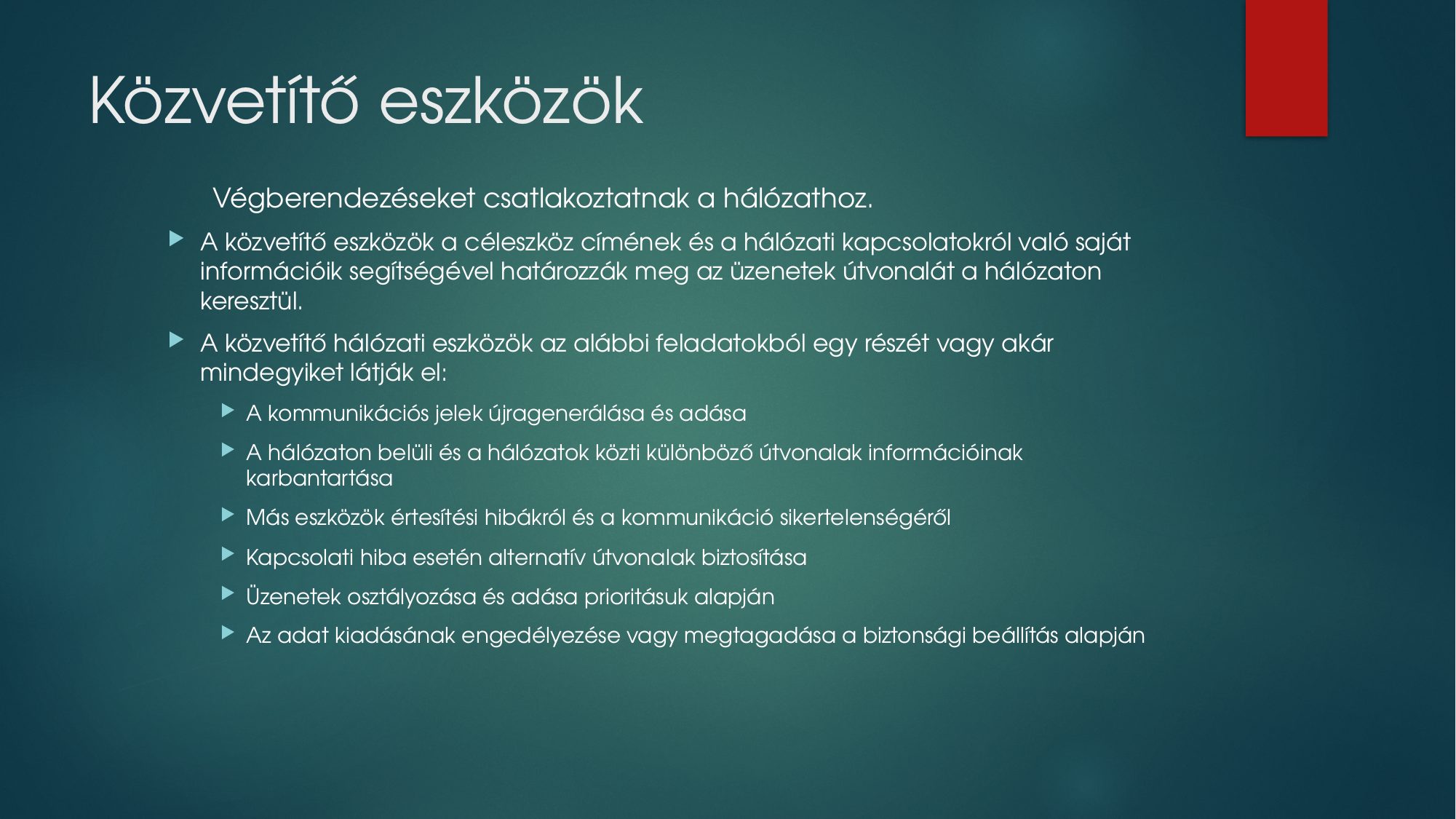

# Közvetítő eszközök
	Végberendezéseket csatlakoztatnak a hálózathoz.
A közvetítő eszközök a céleszköz címének és a hálózati kapcsolatokról való saját információik segítségével határozzák meg az üzenetek útvonalát a hálózaton keresztül.
A közvetítő hálózati eszközök az alábbi feladatokból egy részét vagy akár mindegyiket látják el:
A kommunikációs jelek újragenerálása és adása
A hálózaton belüli és a hálózatok közti különböző útvonalak információinak karbantartása
Más eszközök értesítési hibákról és a kommunikáció sikertelenségéről
Kapcsolati hiba esetén alternatív útvonalak biztosítása
Üzenetek osztályozása és adása prioritásuk alapján
Az adat kiadásának engedélyezése vagy megtagadása a biztonsági beállítás alapján